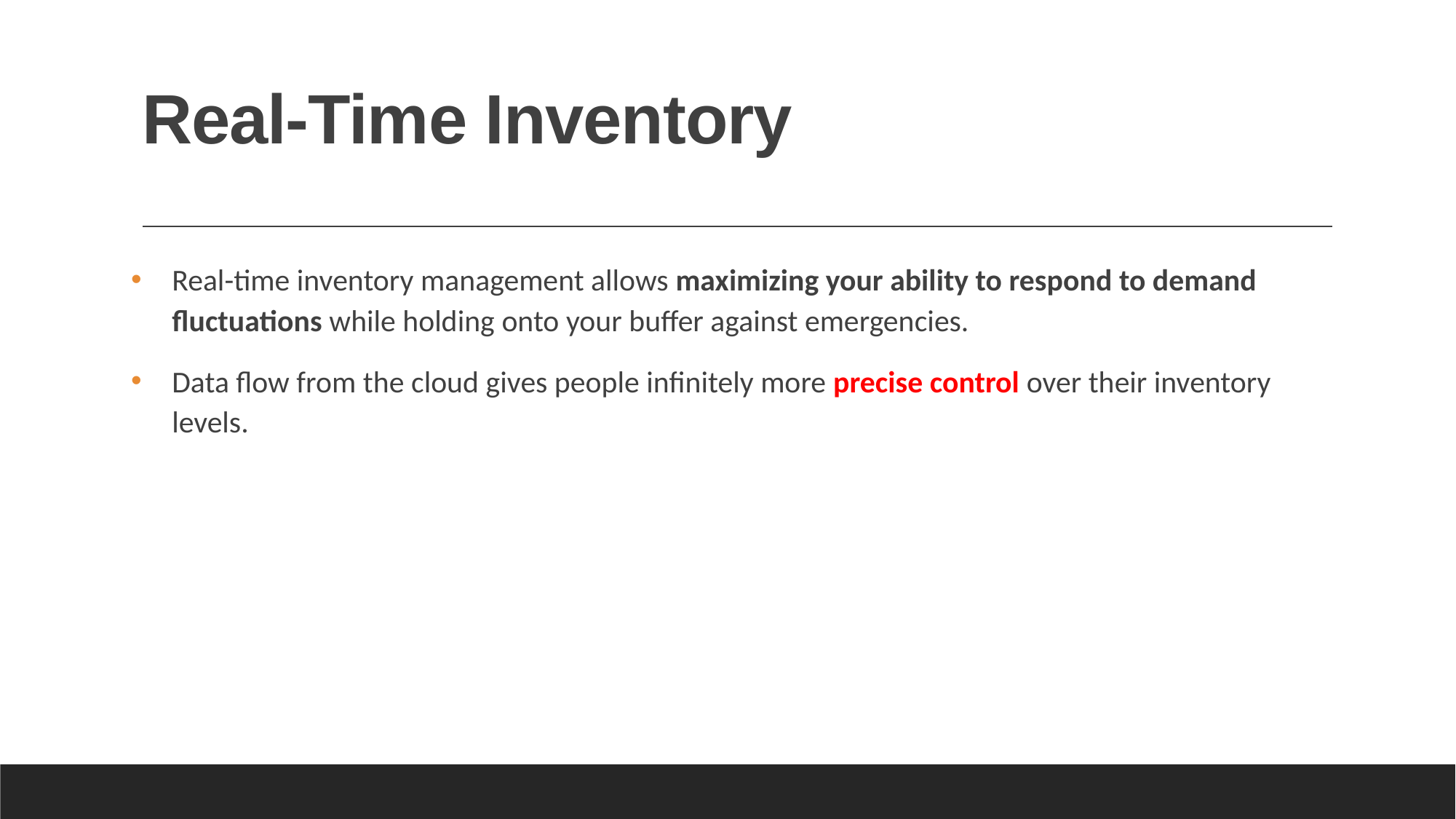

# Real-Time Inventory
Real-time inventory management allows maximizing your ability to respond to demand fluctuations while holding onto your buffer against emergencies.
Data flow from the cloud gives people infinitely more precise control over their inventory levels.